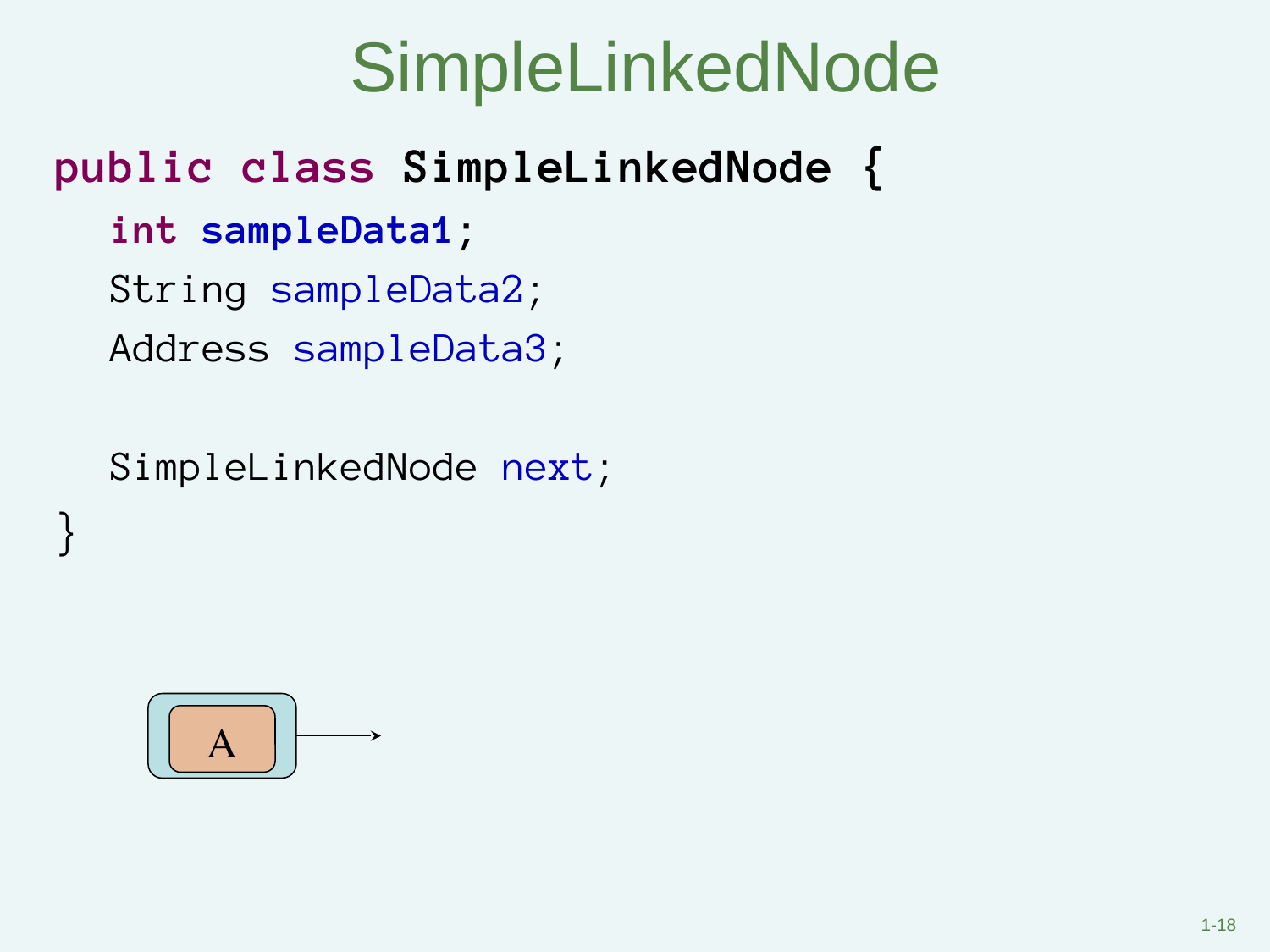

# SimpleLinkedNode
public class SimpleLinkedNode {
int sampleData1;
String sampleData2;
Address sampleData3;

SimpleLinkedNode next;
}

A
1-18